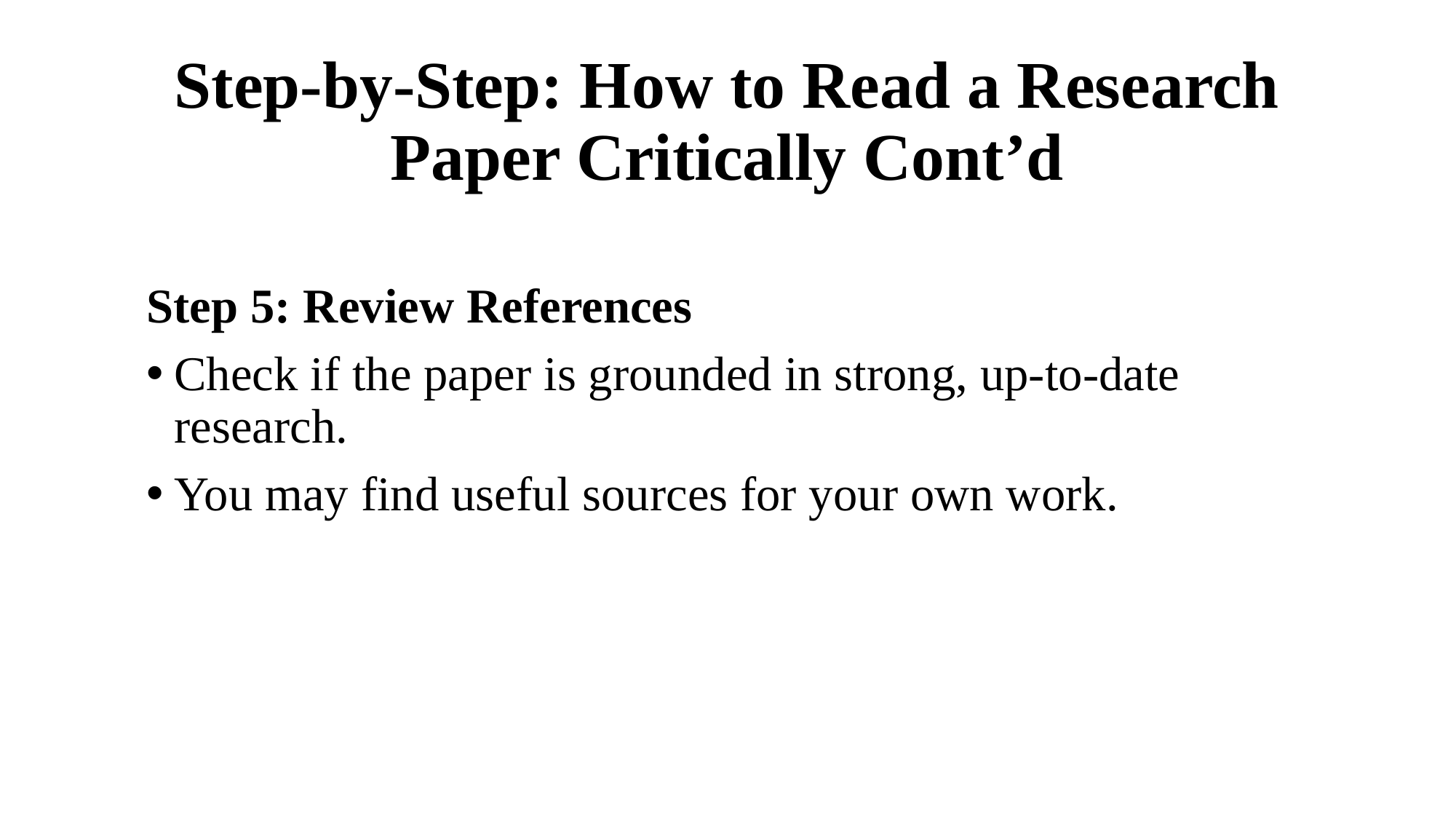

# Step-by-Step: How to Read a Research Paper Critically Cont’d
Step 5: Review References
Check if the paper is grounded in strong, up-to-date research.
You may find useful sources for your own work.